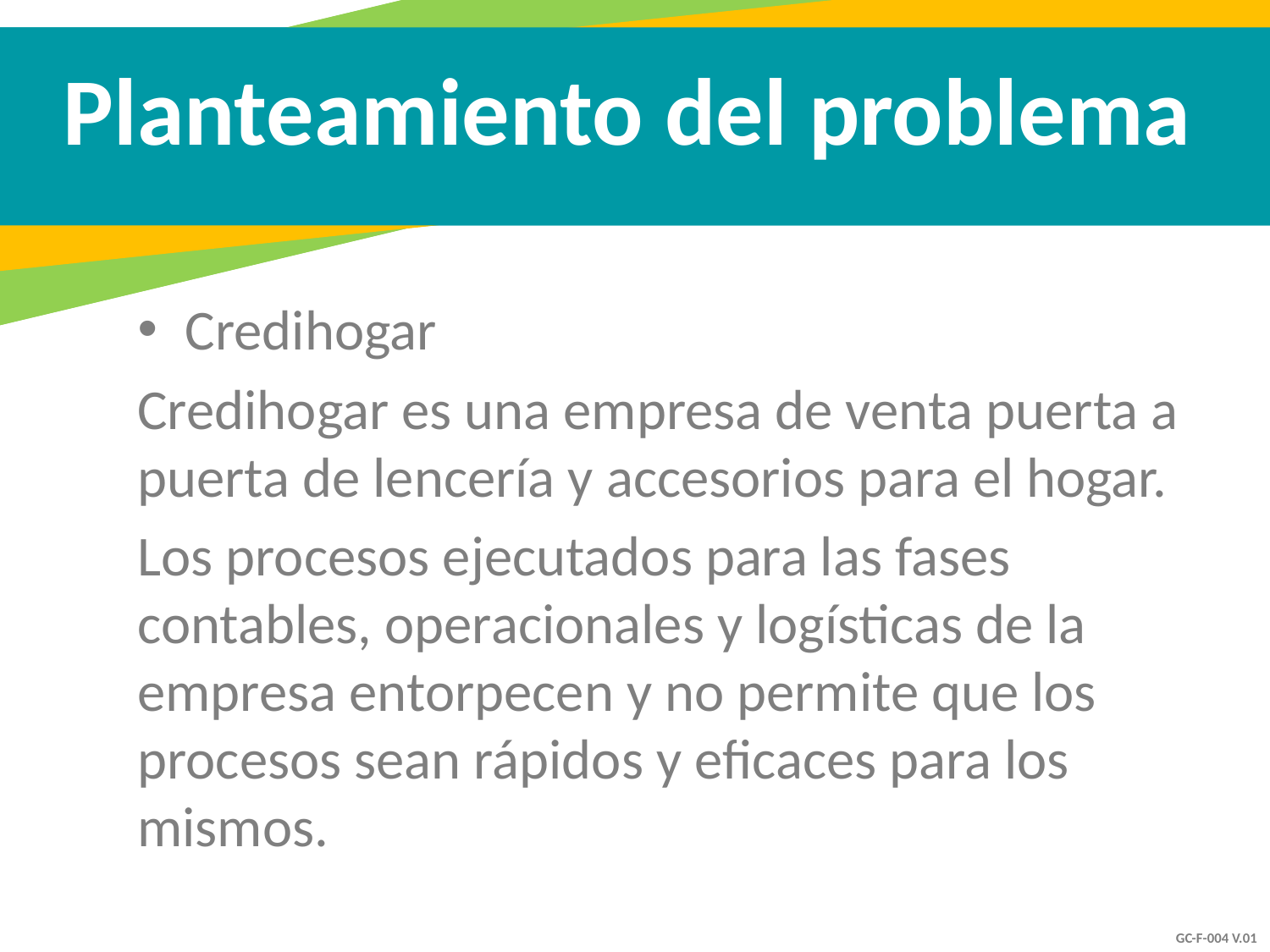

Planteamiento del problema
Credihogar
Credihogar es una empresa de venta puerta a puerta de lencería y accesorios para el hogar.
Los procesos ejecutados para las fases contables, operacionales y logísticas de la empresa entorpecen y no permite que los procesos sean rápidos y eficaces para los mismos.